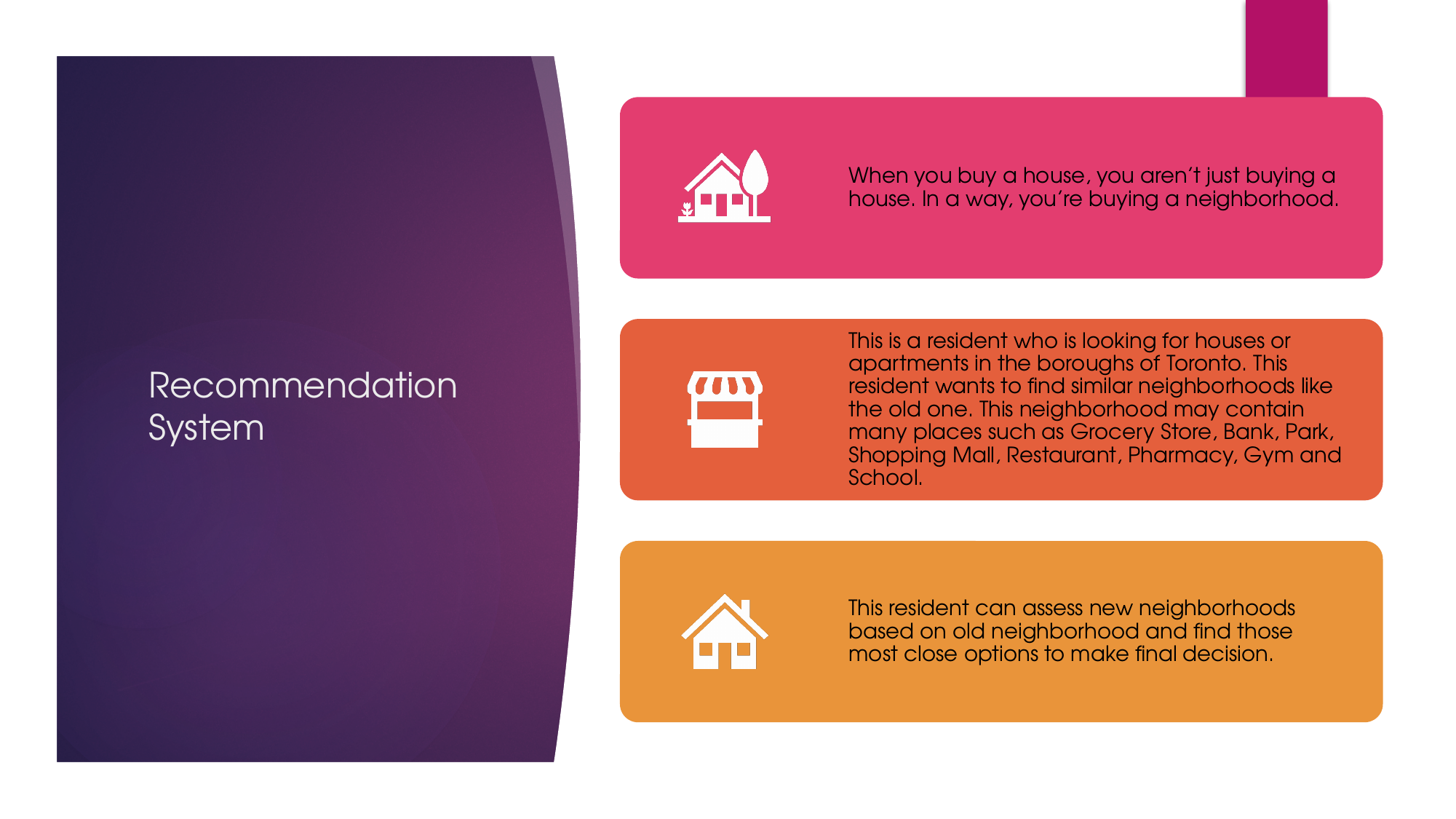

When you buy a house, you aren’t just buying a house. In a way, you’re buying a neighborhood.
This is a resident who is looking for houses or apartments in the boroughs of Toronto. This resident wants to find similar neighborhoods like the old one. This neighborhood may contain many places such as Grocery Store, Bank, Park, Shopping Mall, Restaurant, Pharmacy, Gym and School.
This resident can assess new neighborhoods based on old neighborhood and find those most close options to make final decision.
# Recommendation System